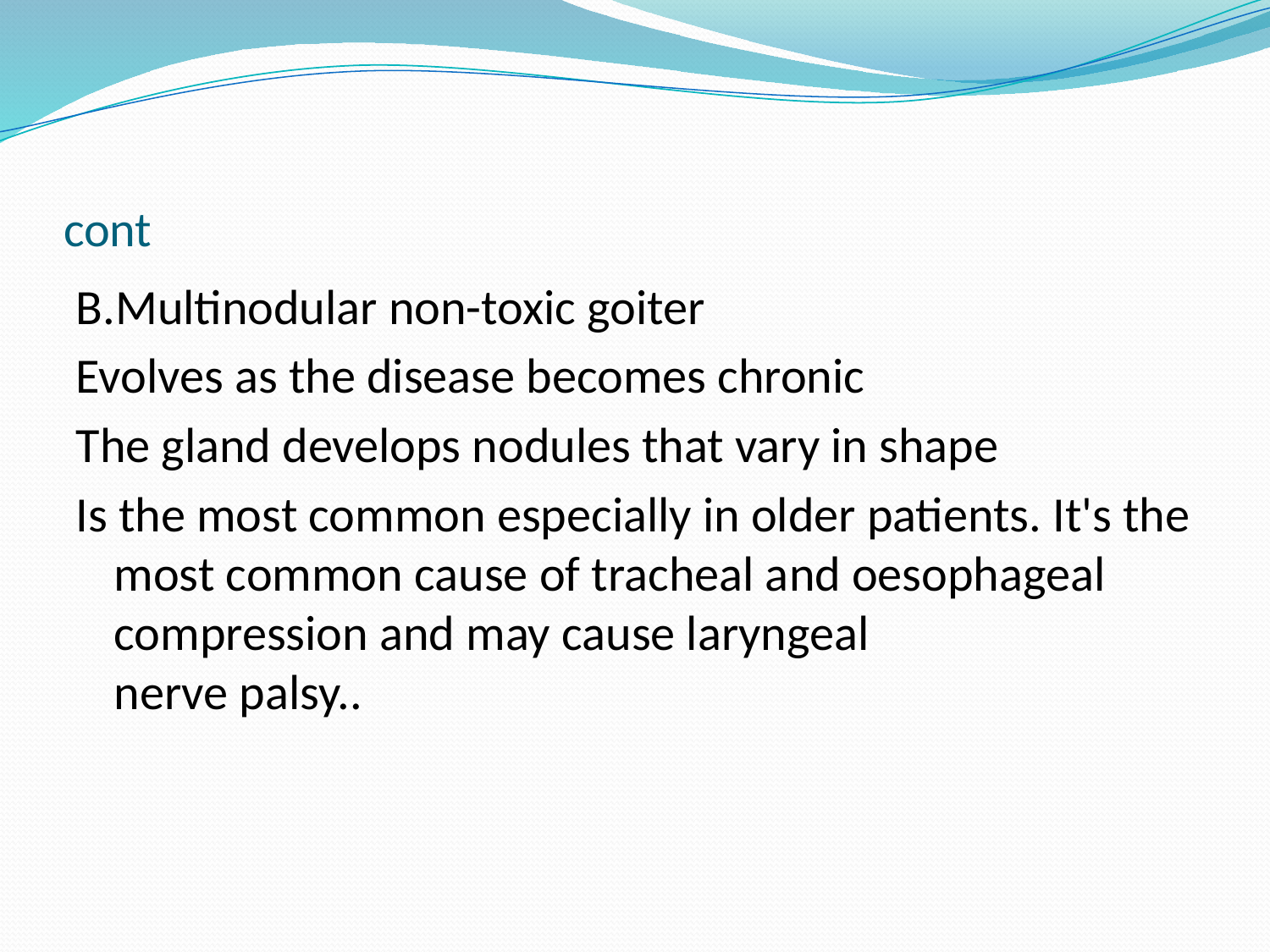

# cont
B.Multinodular non-toxic goiter
Evolves as the disease becomes chronic
The gland develops nodules that vary in shape
Is the most common especially in older patients. It's the most common cause of tracheal and oesophageal compression and may cause laryngeal
nerve palsy..